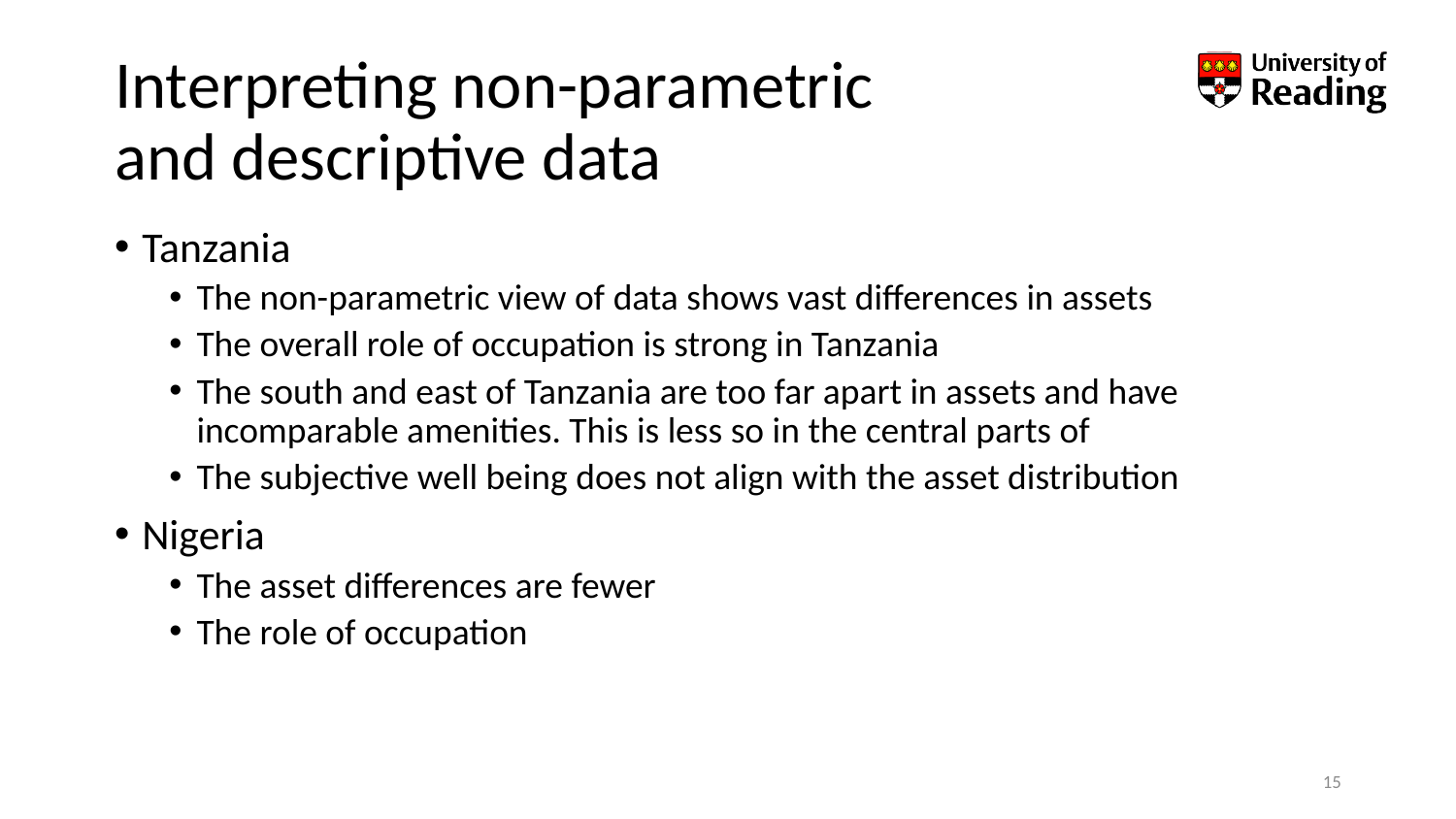

# Interpreting non-parametric and descriptive data
Tanzania
The non-parametric view of data shows vast differences in assets
The overall role of occupation is strong in Tanzania
The south and east of Tanzania are too far apart in assets and have incomparable amenities. This is less so in the central parts of
The subjective well being does not align with the asset distribution
Nigeria
The asset differences are fewer
The role of occupation
15